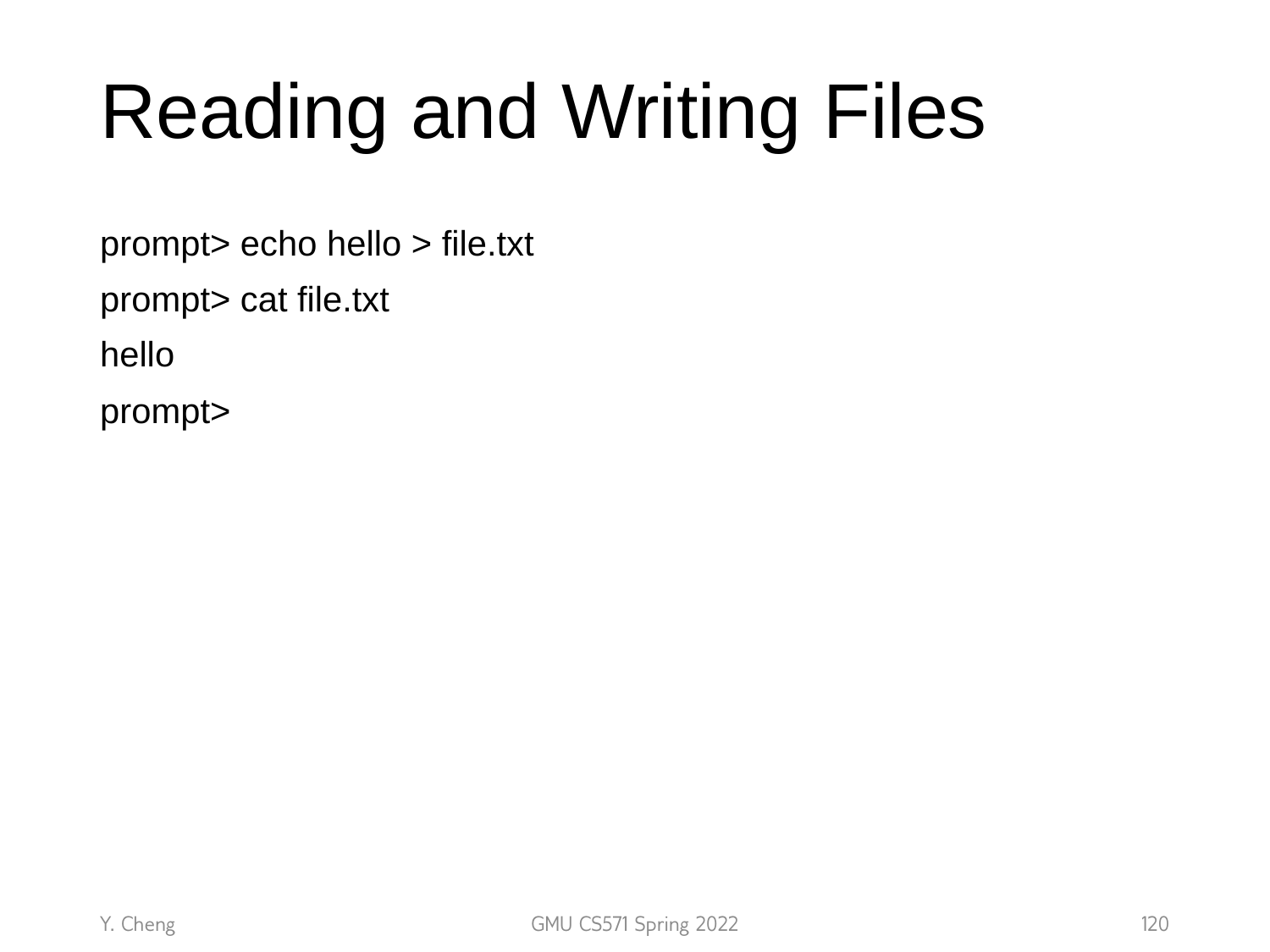

# Reading and Writing Files
prompt> echo hello > file.txt
prompt> cat file.txt
hello
prompt>
Y. Cheng
GMU CS571 Spring 2022
120